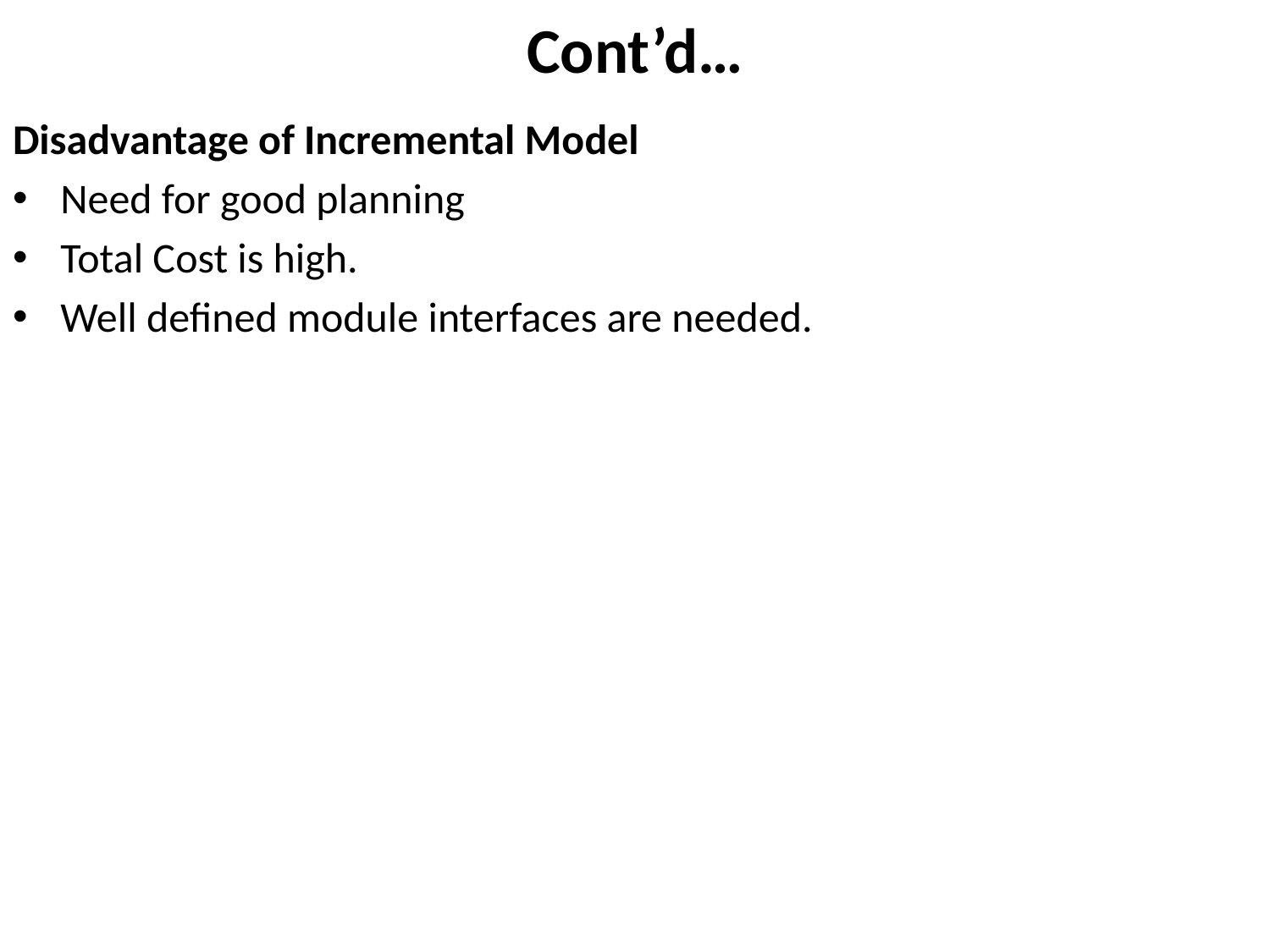

# Cont’d…
Disadvantage of Incremental Model
Need for good planning
Total Cost is high.
Well defined module interfaces are needed.